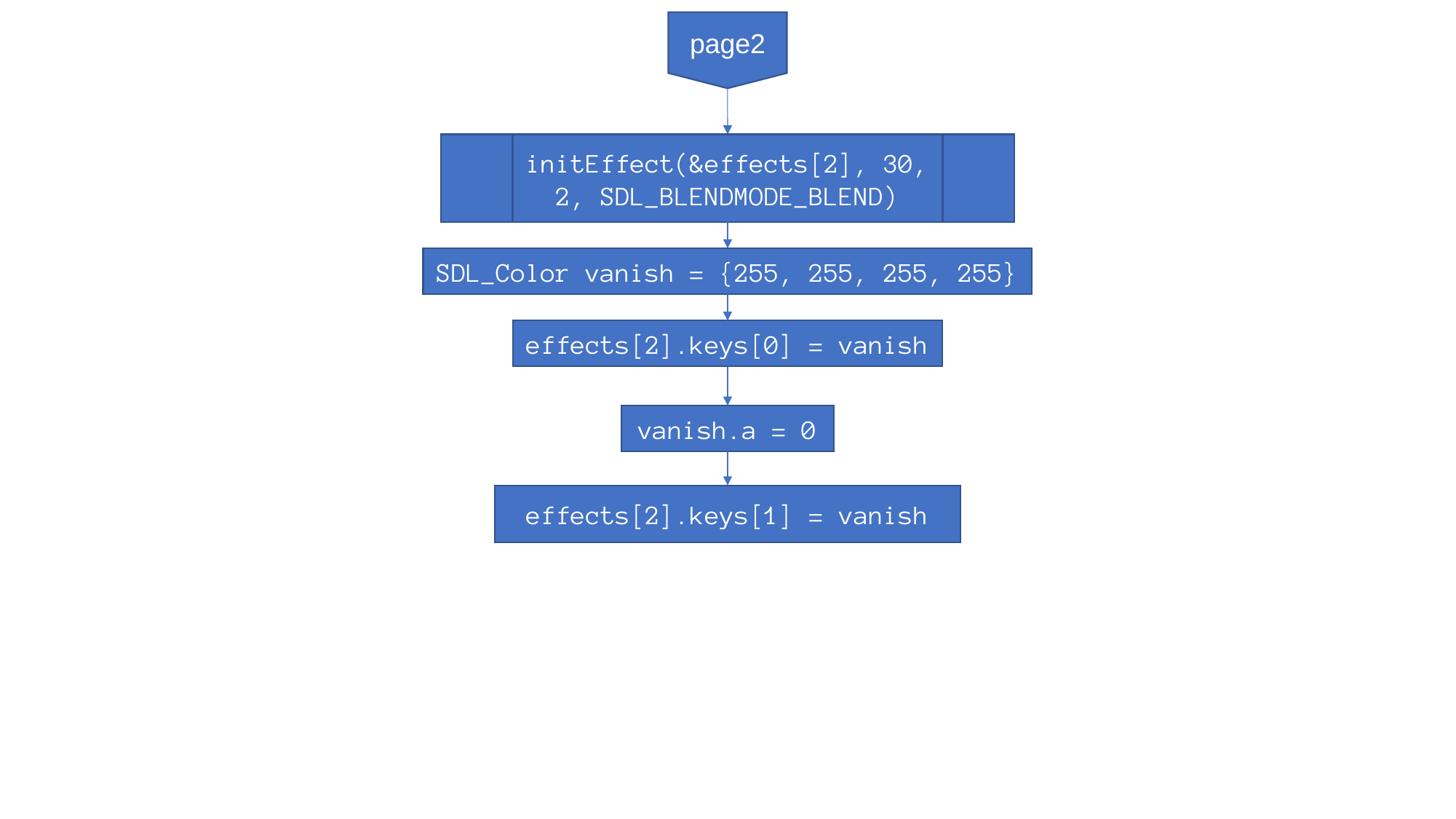

page2
initEffect(&effects[2], 30, 2, SDL_BLENDMODE_BLEND)
SDL_Color vanish = {255, 255, 255, 255}
effects[2].keys[0] = vanish
vanish.a = 0
effects[2].keys[1] = vanish